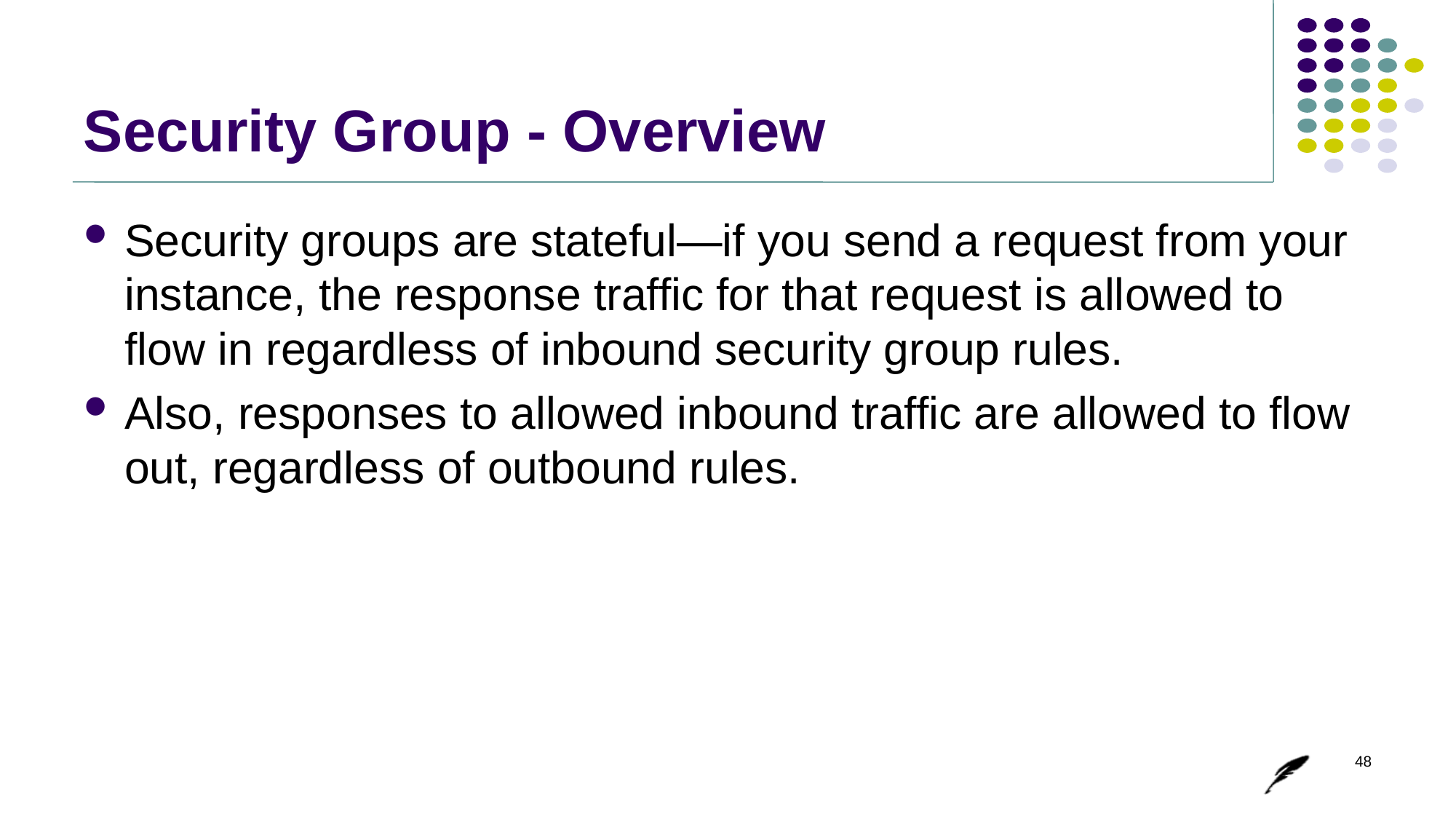

# Security Group - Overview
Security groups are stateful—if you send a request from your instance, the response traffic for that request is allowed to flow in regardless of inbound security group rules.
Also, responses to allowed inbound traffic are allowed to flow out, regardless of outbound rules.
48